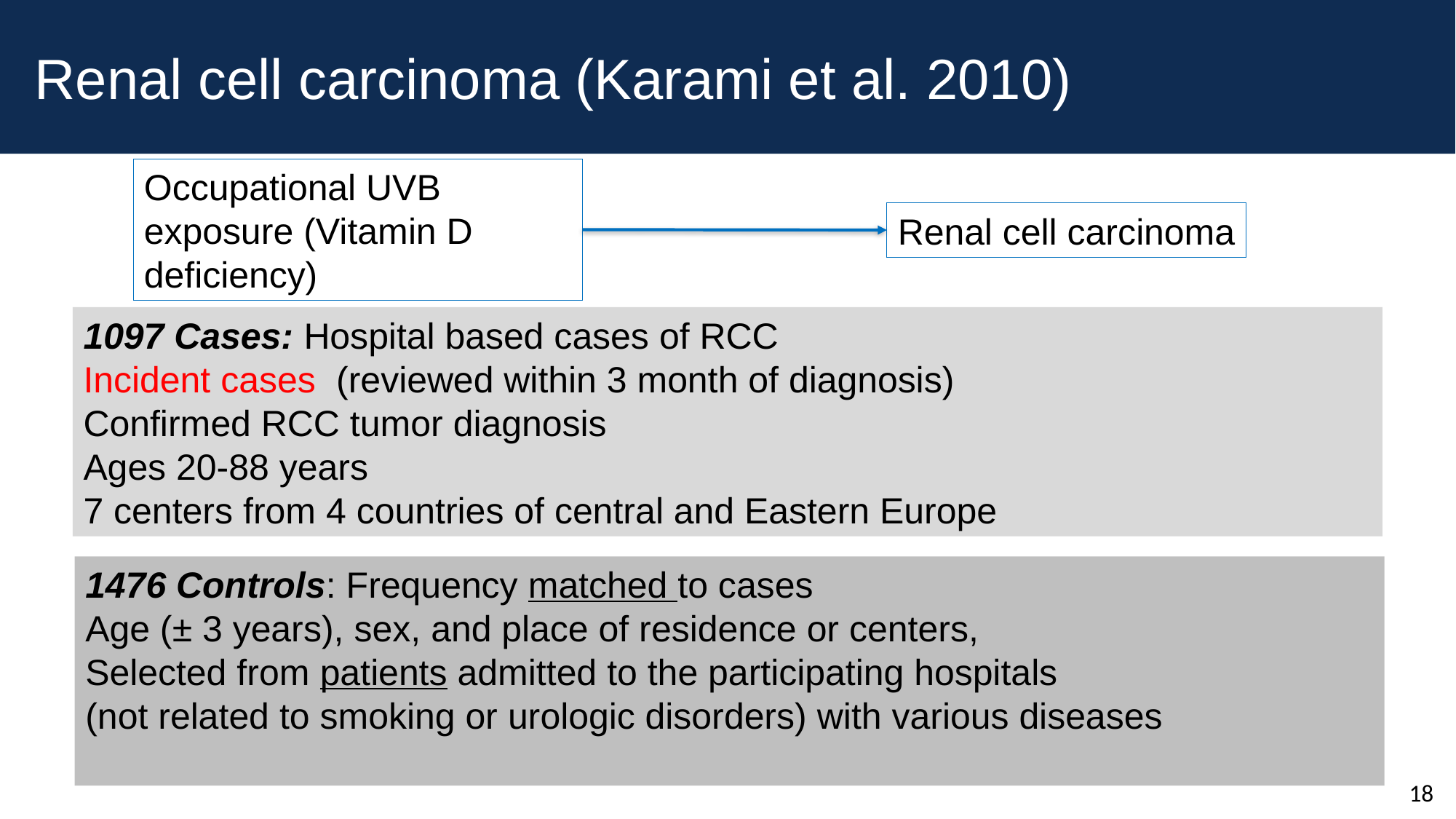

# Renal cell carcinoma (Karami et al. 2010)
Occupational UVB exposure (Vitamin D deficiency)

Renal cell carcinoma
1097 Cases: Hospital based cases of RCC
Incident cases  (reviewed within 3 month of diagnosis)
Confirmed RCC tumor diagnosis
Ages 20-88 years
7 centers from 4 countries of central and Eastern Europe
1476 Controls: Frequency matched to cases
Age (± 3 years), sex, and place of residence or centers,
Selected from patients admitted to the participating hospitals
(not related to smoking or urologic disorders) with various diseases